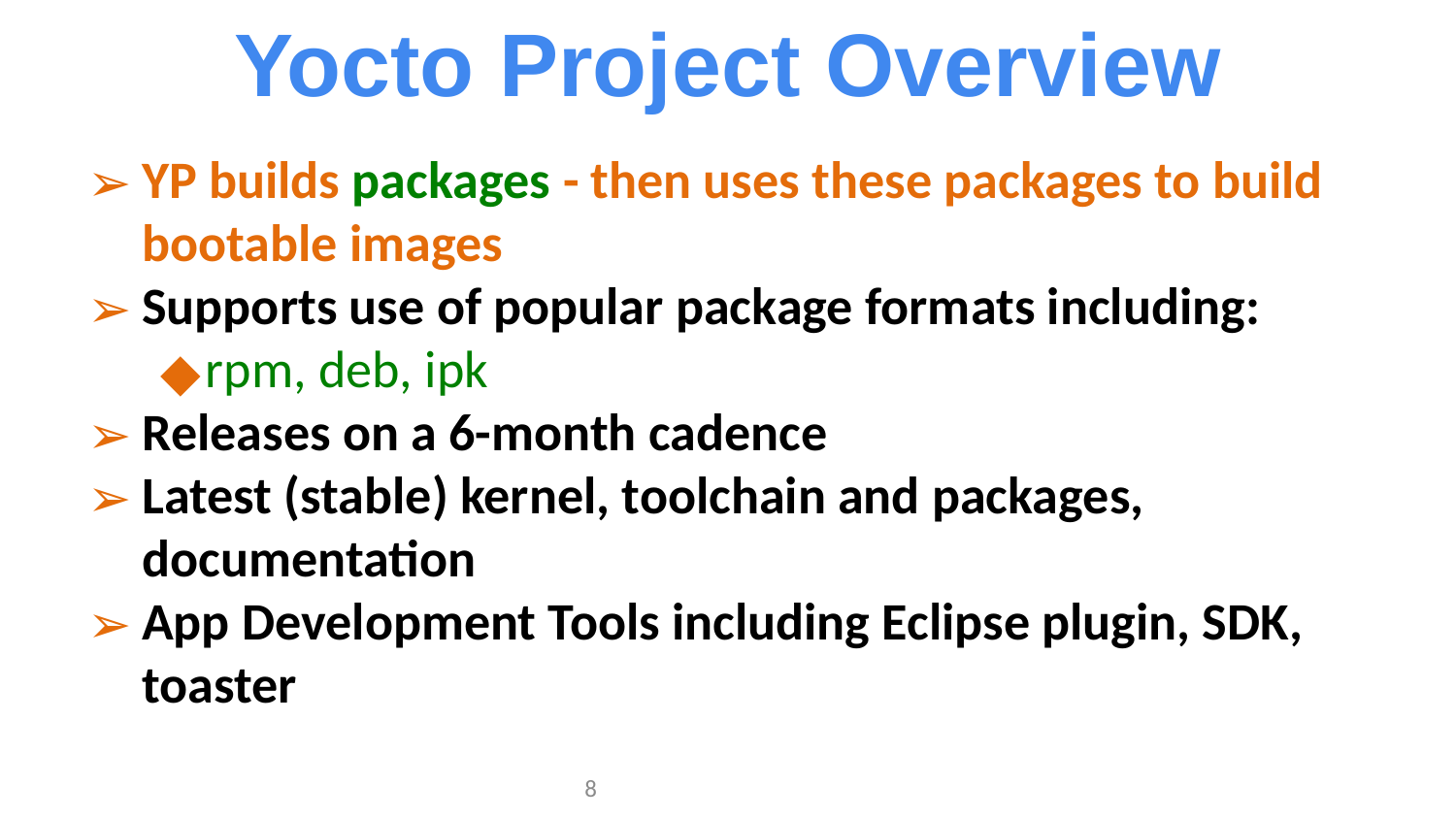

Yocto Project Overview
YP builds packages - then uses these packages to build bootable images
Supports use of popular package formats including:
rpm, deb, ipk
Releases on a 6-month cadence
Latest (stable) kernel, toolchain and packages, documentation
App Development Tools including Eclipse plugin, SDK, toaster
8